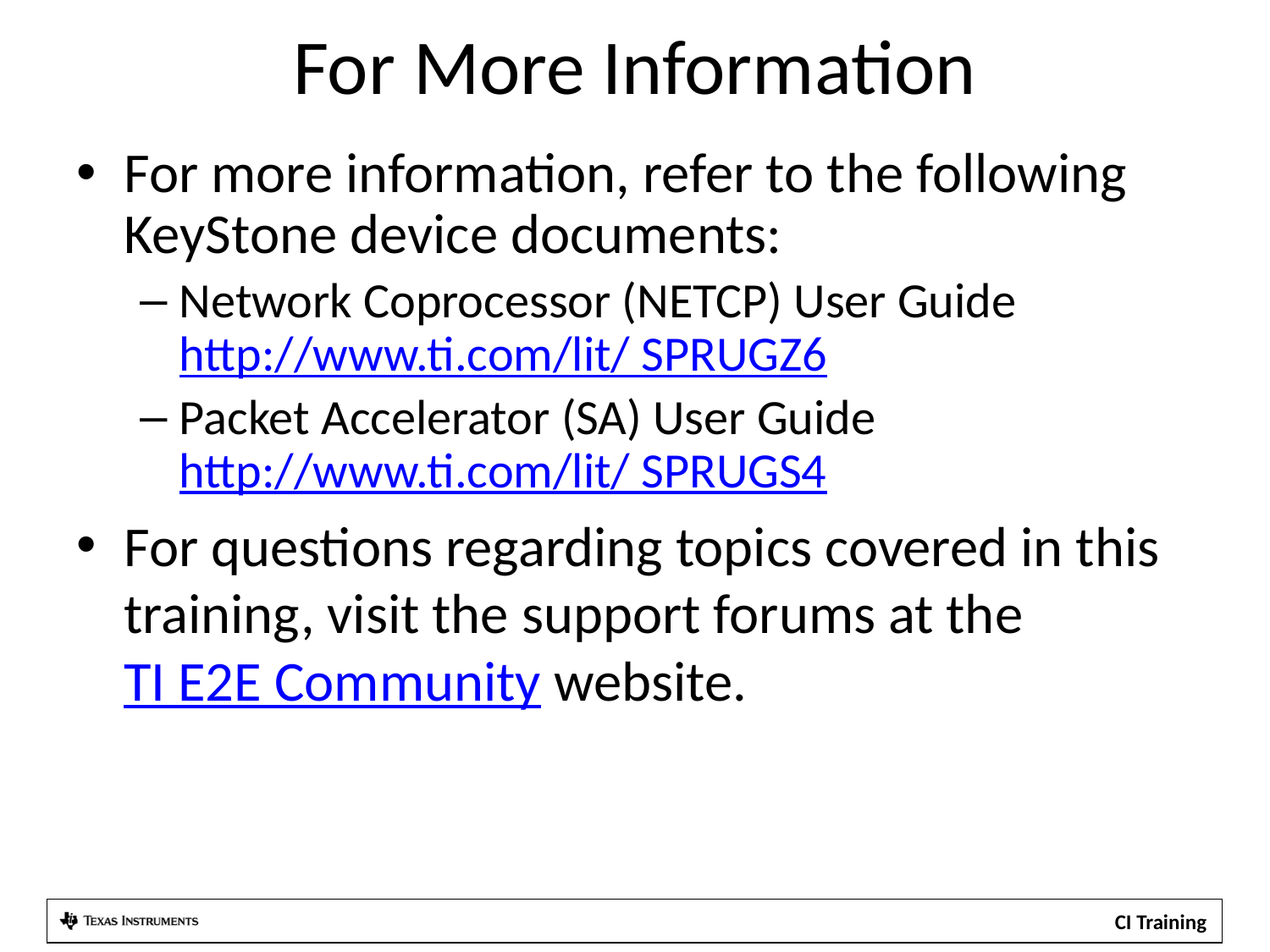

For More Information
For more information, refer to the following KeyStone device documents:
Network Coprocessor (NETCP) User Guide
http://www.ti.com/lit/ SPRUGZ6
Packet Accelerator (SA) User Guide
http://www.ti.com/lit/ SPRUGS4
For questions regarding topics covered in this training, visit the support forums at the TI E2E Community website.